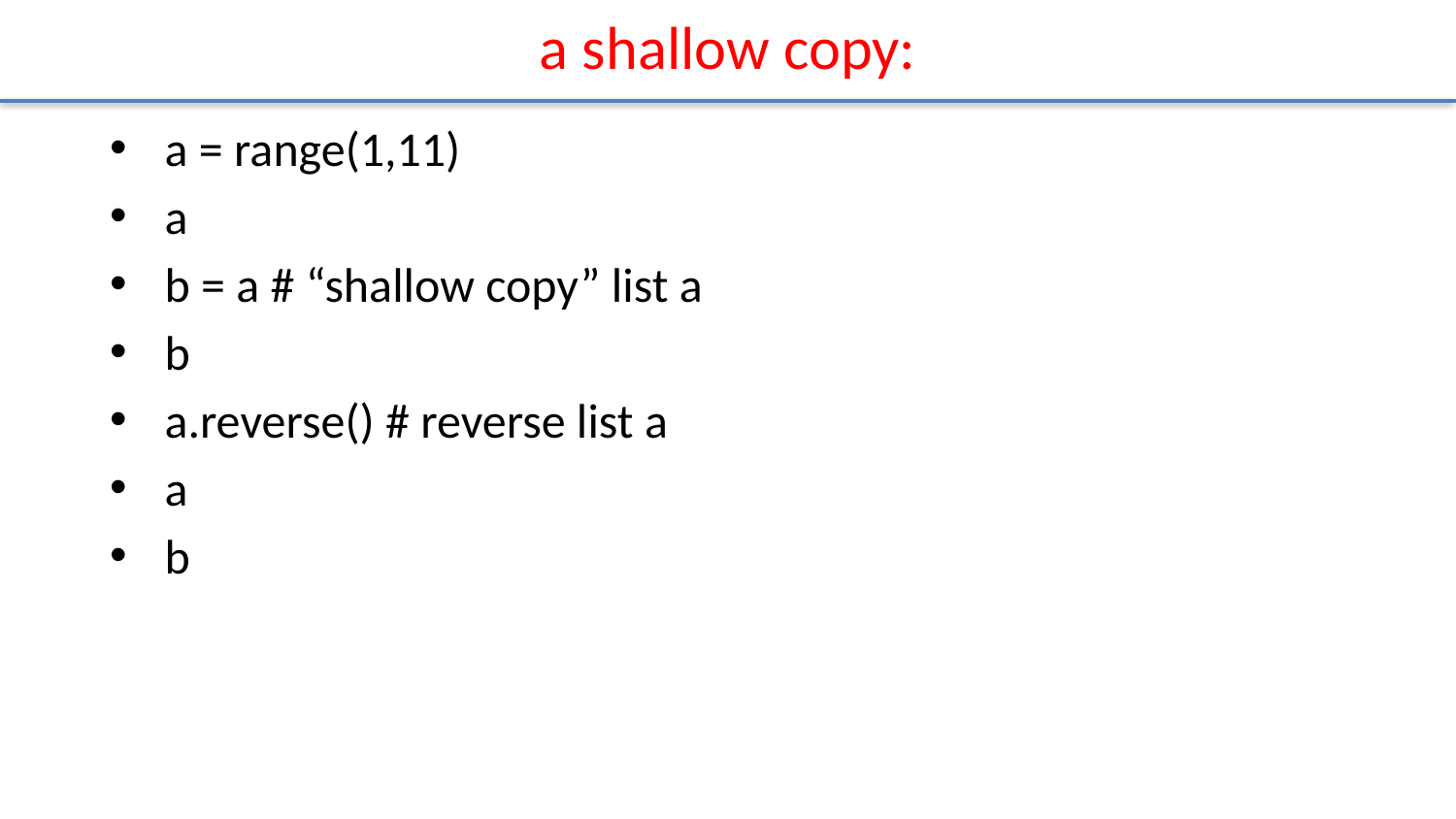

# a shallow copy:
a = range(1,11)
a
b = a # “shallow copy” list a
b
a.reverse() # reverse list a
a
b